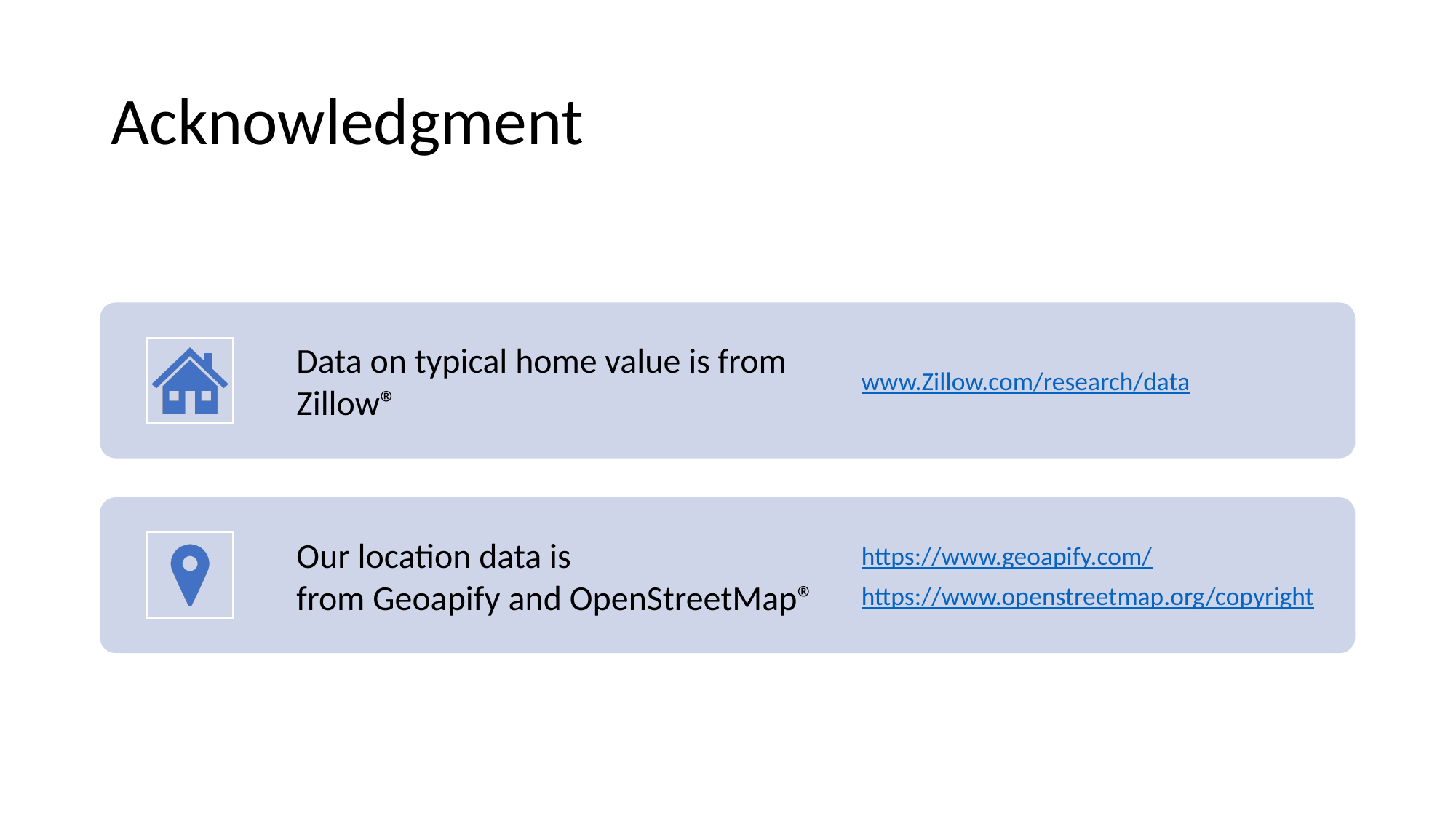

# Acknowledgment
Data on typical home value is from Zillow®
www.Zillow.com/research/data
Our location data is from Geoapify and OpenStreetMap®
https://www.geoapify.com/
https://www.openstreetmap.org/copyright